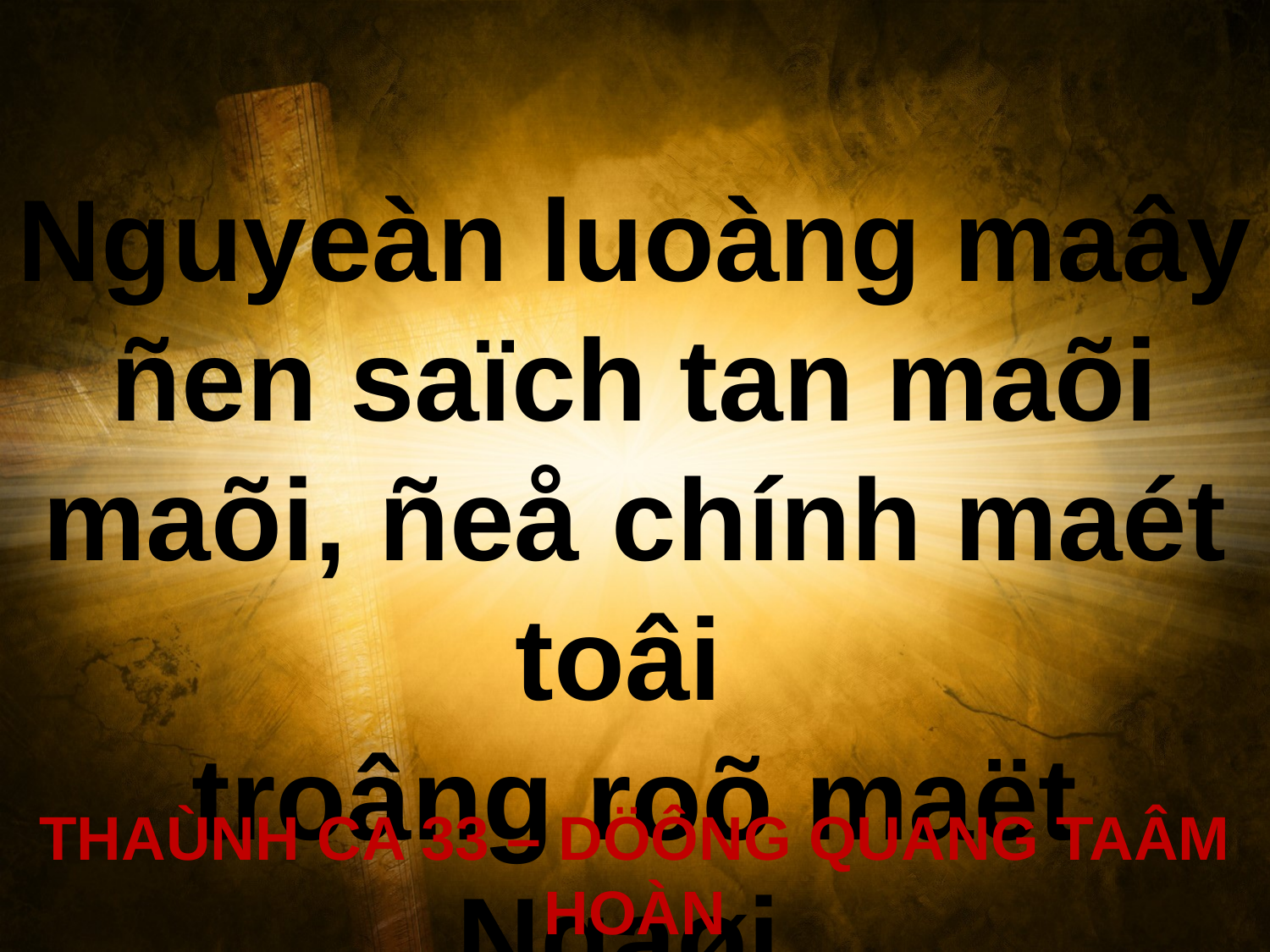

Nguyeàn luoàng maây
ñen saïch tan maõi maõi, ñeå chính maét toâi
troâng roõ maët Ngaøi.
THAÙNH CA 33 – DÖÔNG QUANG TAÂM HOÀN